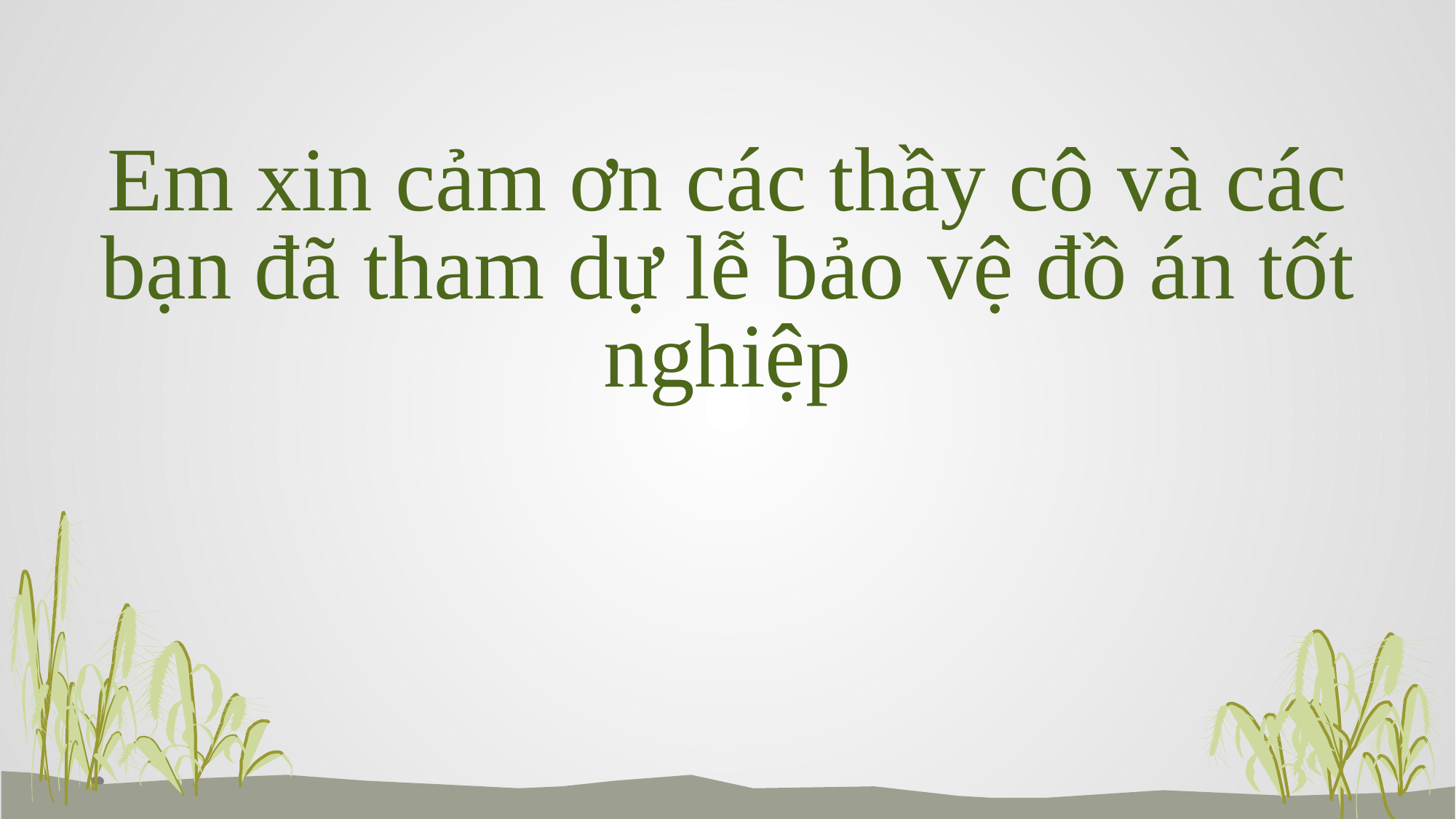

# Em xin cảm ơn các thầy cô và các bạn đã tham dự lễ bảo vệ đồ án tốt nghiệp